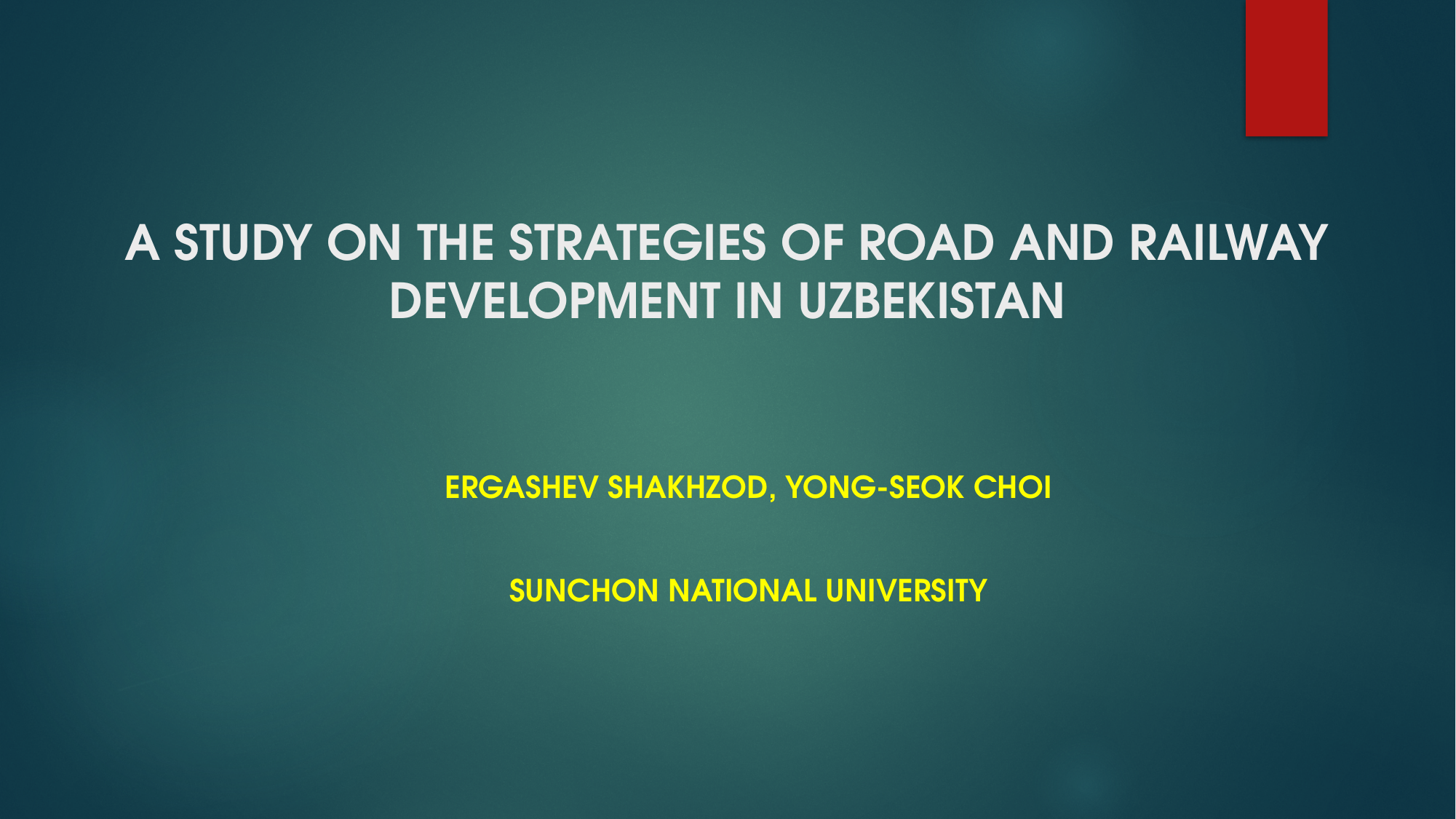

A study on the strategies of road and railway development in Uzbekistan

Ergashev Shakhzod, Yong-Seok CHOI

Sunchon National University